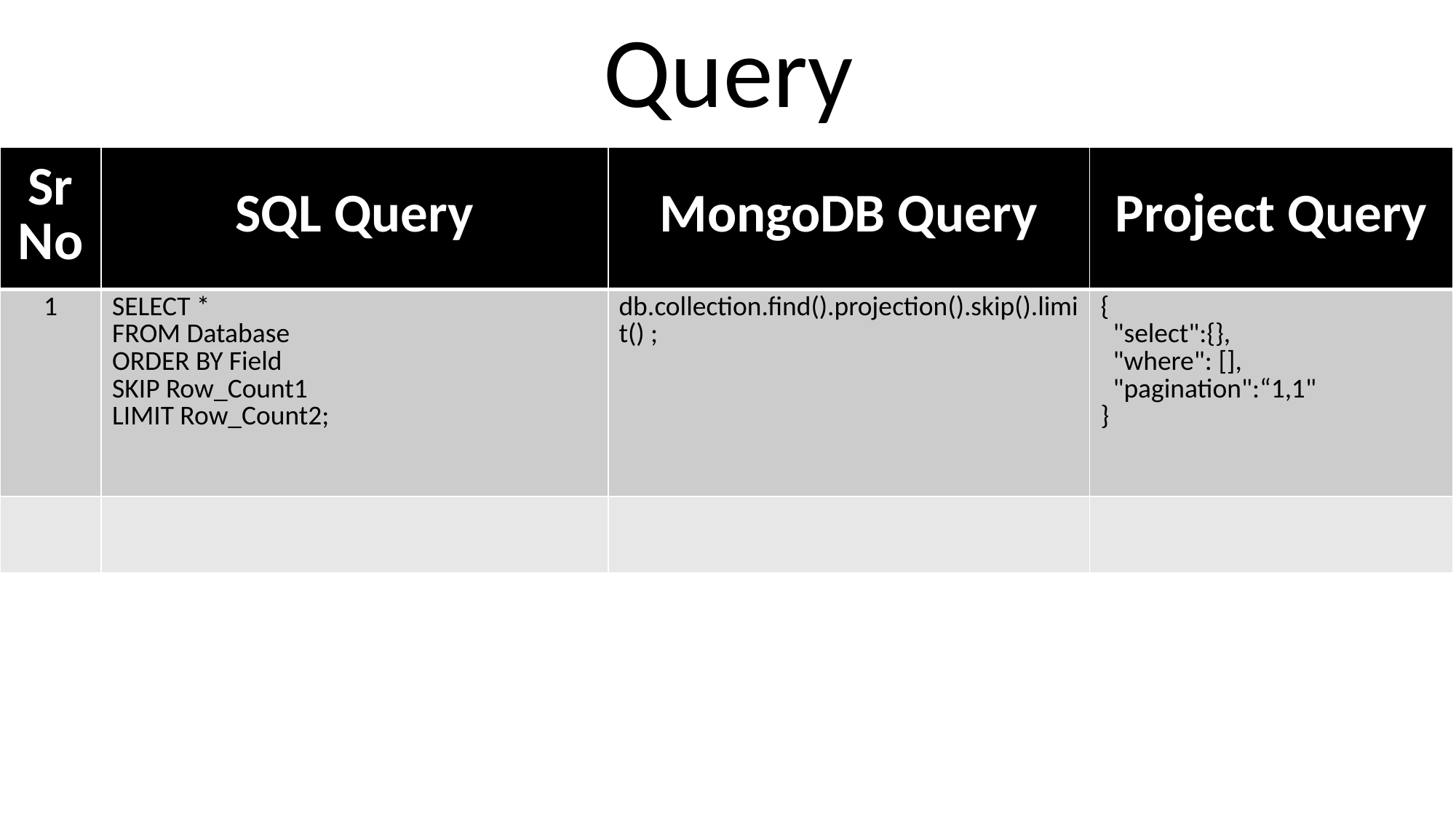

Query
| Sr No | SQL Query | MongoDB Query | Project Query |
| --- | --- | --- | --- |
| 1 | SELECT \* FROM Database ORDER BY Field SKIP Row\_Count1 LIMIT Row\_Count2; | db.collection.find().projection().skip().limit() ; | {   "select":{},   "where": [],   "pagination":“1,1" } |
|  |  |  |  |